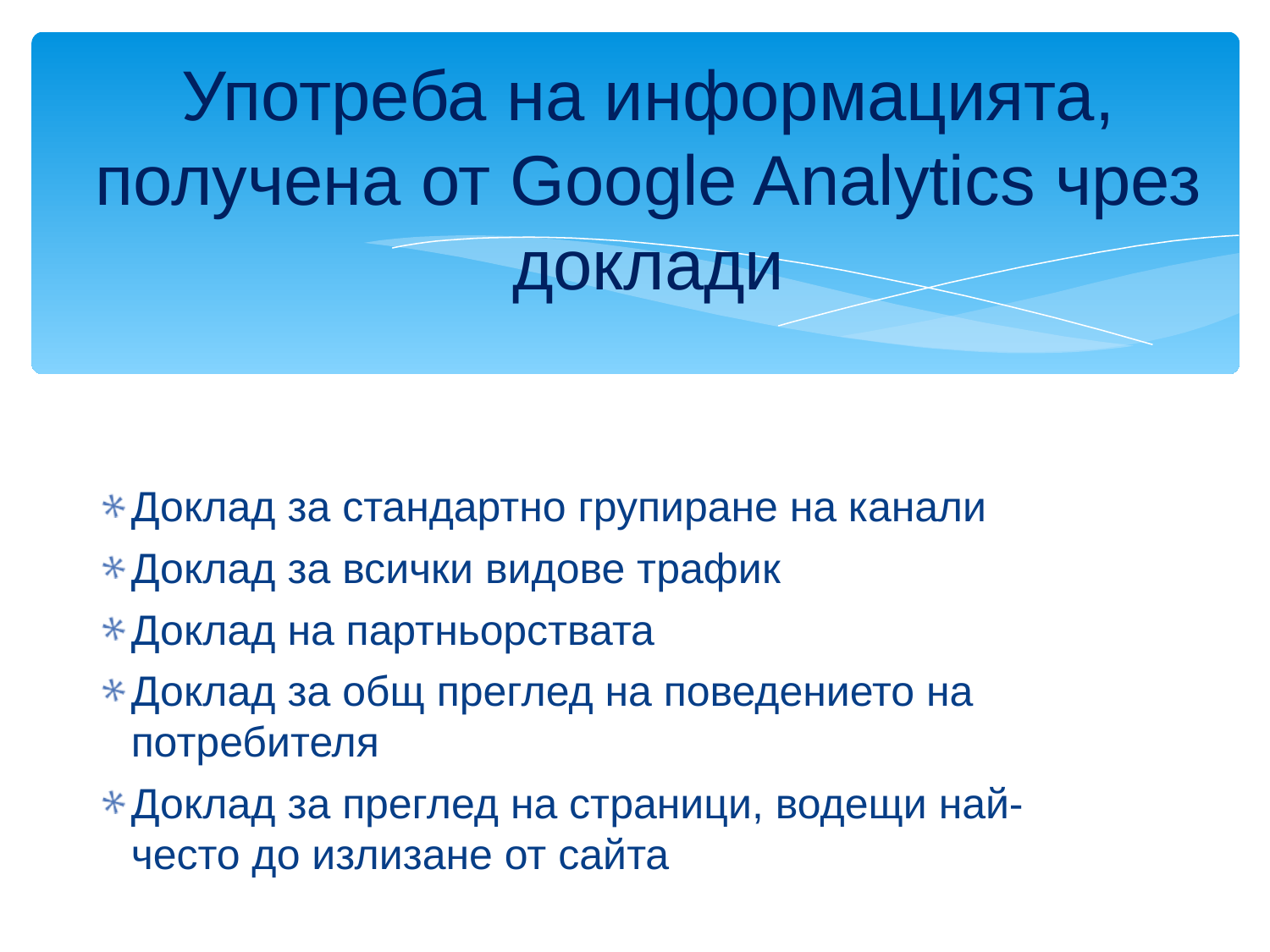

Употреба на информацията, получена от Google Analytics чрез доклади
Доклад за стандартно групиране на канали
Доклад за всички видове трафик
Доклад на партньорствата
Доклад за общ преглед на поведението на потребителя
Доклад за преглед на страници, водещи най-често до излизане от сайта